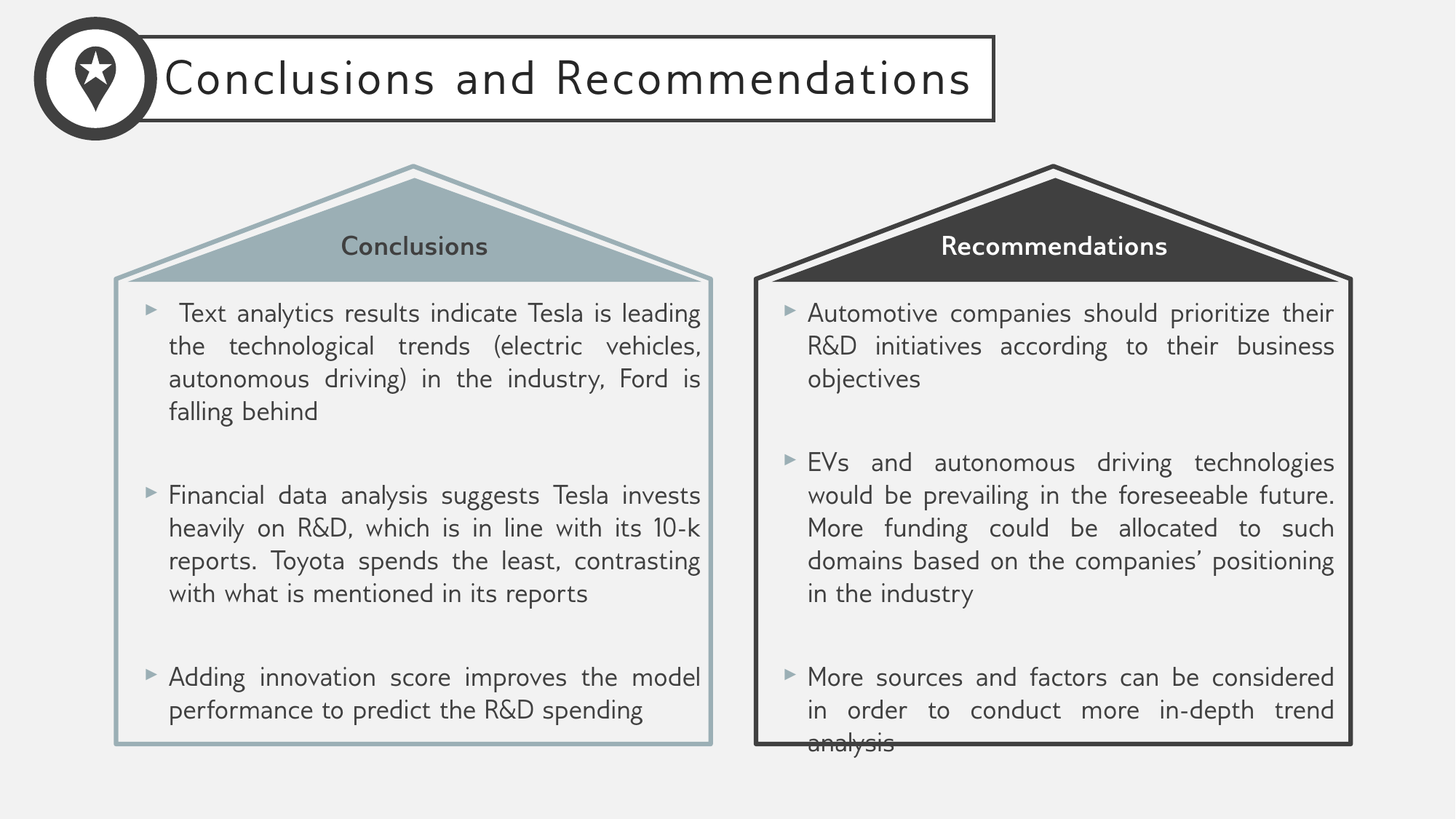

# Conclusions and Recommendations

Disadvantage
Conclusions
Recommendations
 Text analytics results indicate Tesla is leading the technological trends (electric vehicles, autonomous driving) in the industry, Ford is falling behind

Financial data analysis suggests Tesla invests heavily on R&D, which is in line with its 10-k reports. Toyota spends the least, contrasting with what is mentioned in its reports

Adding innovation score improves the model performance to predict the R&D spending

Automotive companies should prioritize their R&D initiatives according to their business objectives

EVs and autonomous driving technologies would be prevailing in the foreseeable future. More funding could be allocated to such domains based on the companies’ positioning in the industry

More sources and factors can be considered in order to conduct more in-depth trend analysis